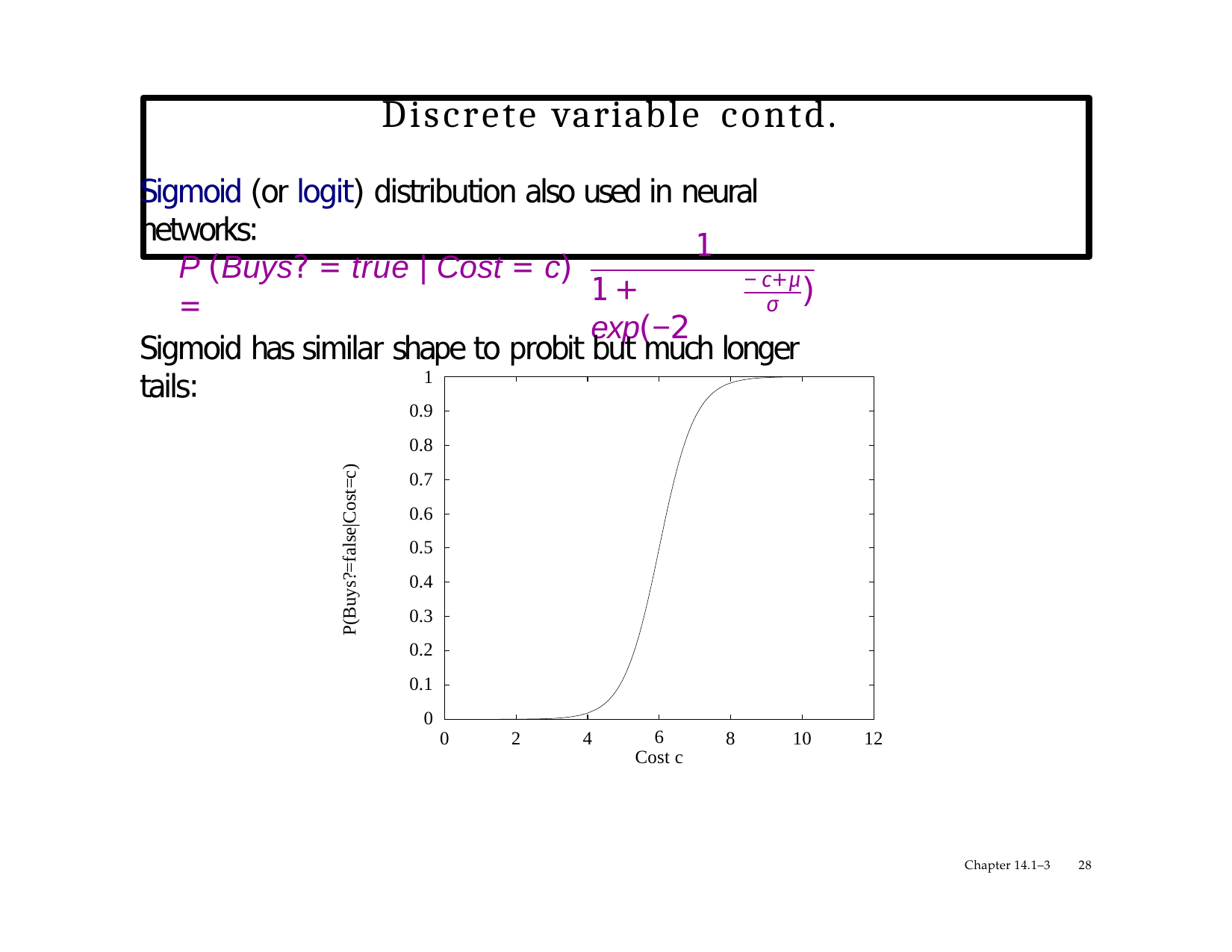

# Discrete variable contd.
Sigmoid (or logit) distribution also used in neural  networks:
1
P (Buys? = true | Cost = c) =
−c+µ
1 + exp(−2
)

σ

Sigmoid has similar shape to probit but much longer   tails:
1
0.9
0.8
0.7
0.6
0.5
0.4
0.3
0.2
0.1
0

P(Buys?=false|Cost=c)

0
2
4
6
Cost c
8
10
12
Chapter 14.1–3
28